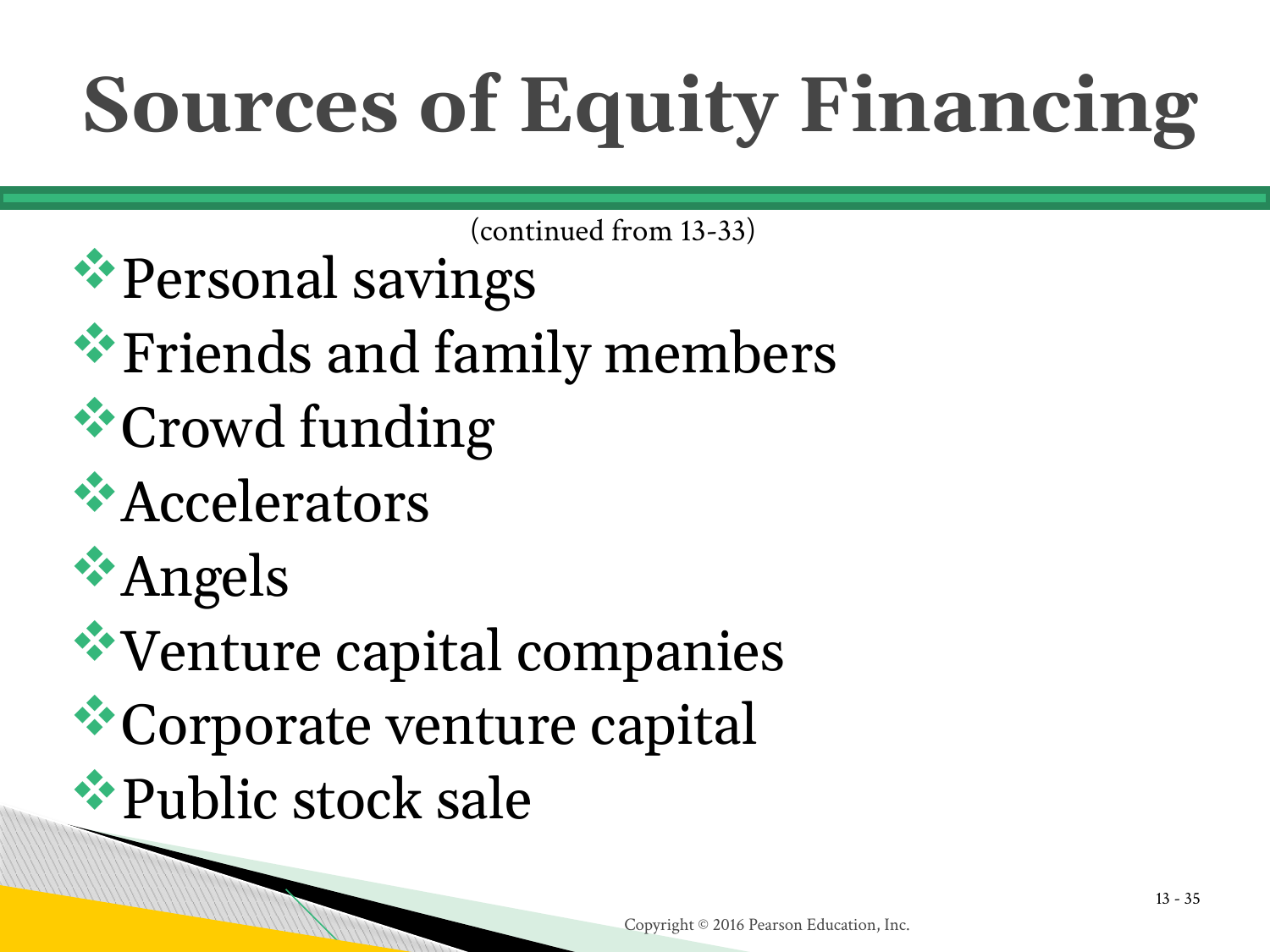

# Sources of Equity Financing
(continued from 13-33)
Personal savings
Friends and family members
Crowd funding
Accelerators
Angels
Venture capital companies
Corporate venture capital
Public stock sale

13 - 35
Copyright © 2016 Pearson Education, Inc.